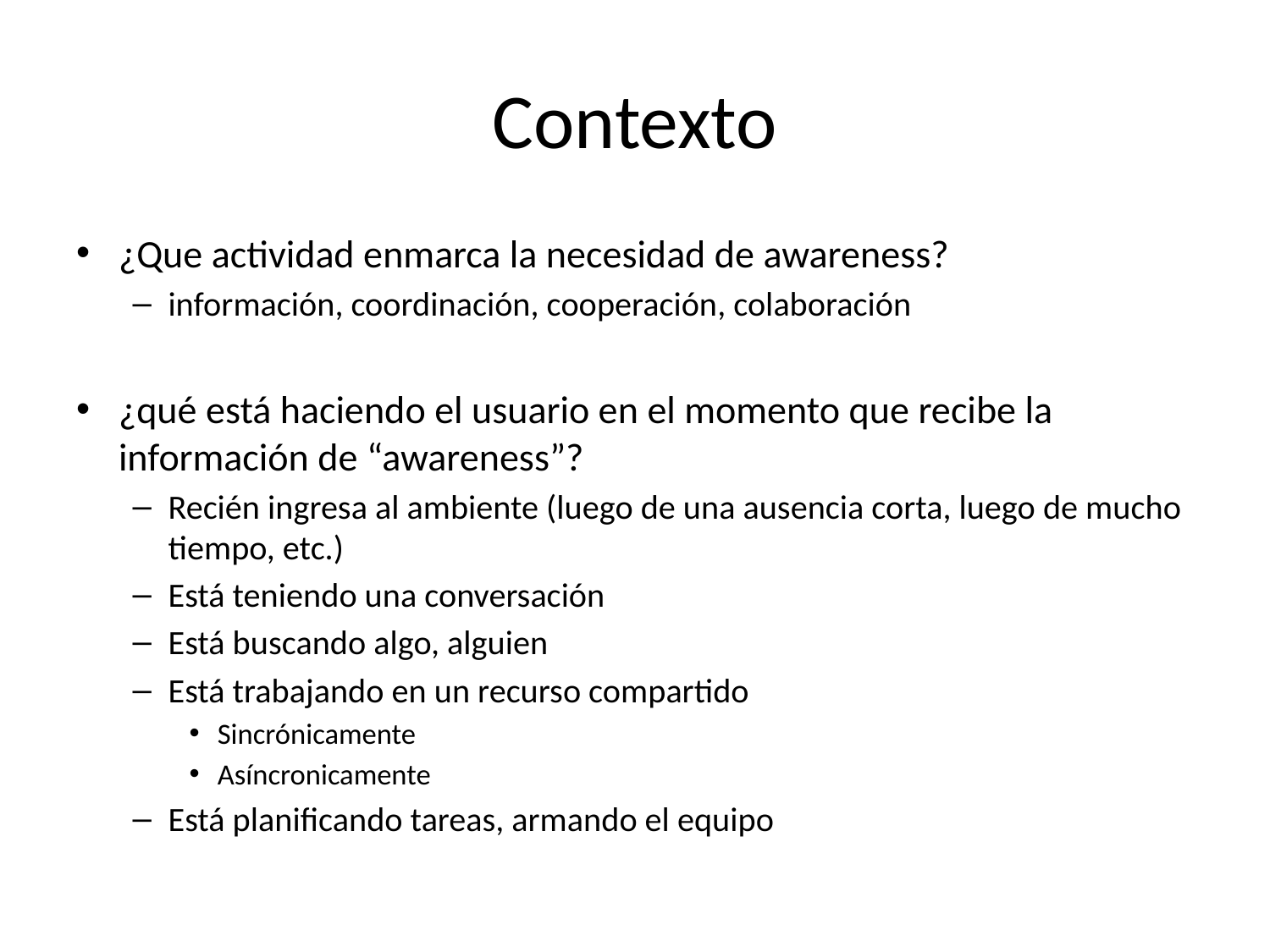

# Contexto
¿Que actividad enmarca la necesidad de awareness?
información, coordinación, cooperación, colaboración

¿qué está haciendo el usuario en el momento que recibe la información de “awareness”?
Recién ingresa al ambiente (luego de una ausencia corta, luego de mucho tiempo, etc.)
Está teniendo una conversación
Está buscando algo, alguien
Está trabajando en un recurso compartido
Sincrónicamente
Asíncronicamente
Está planificando tareas, armando el equipo